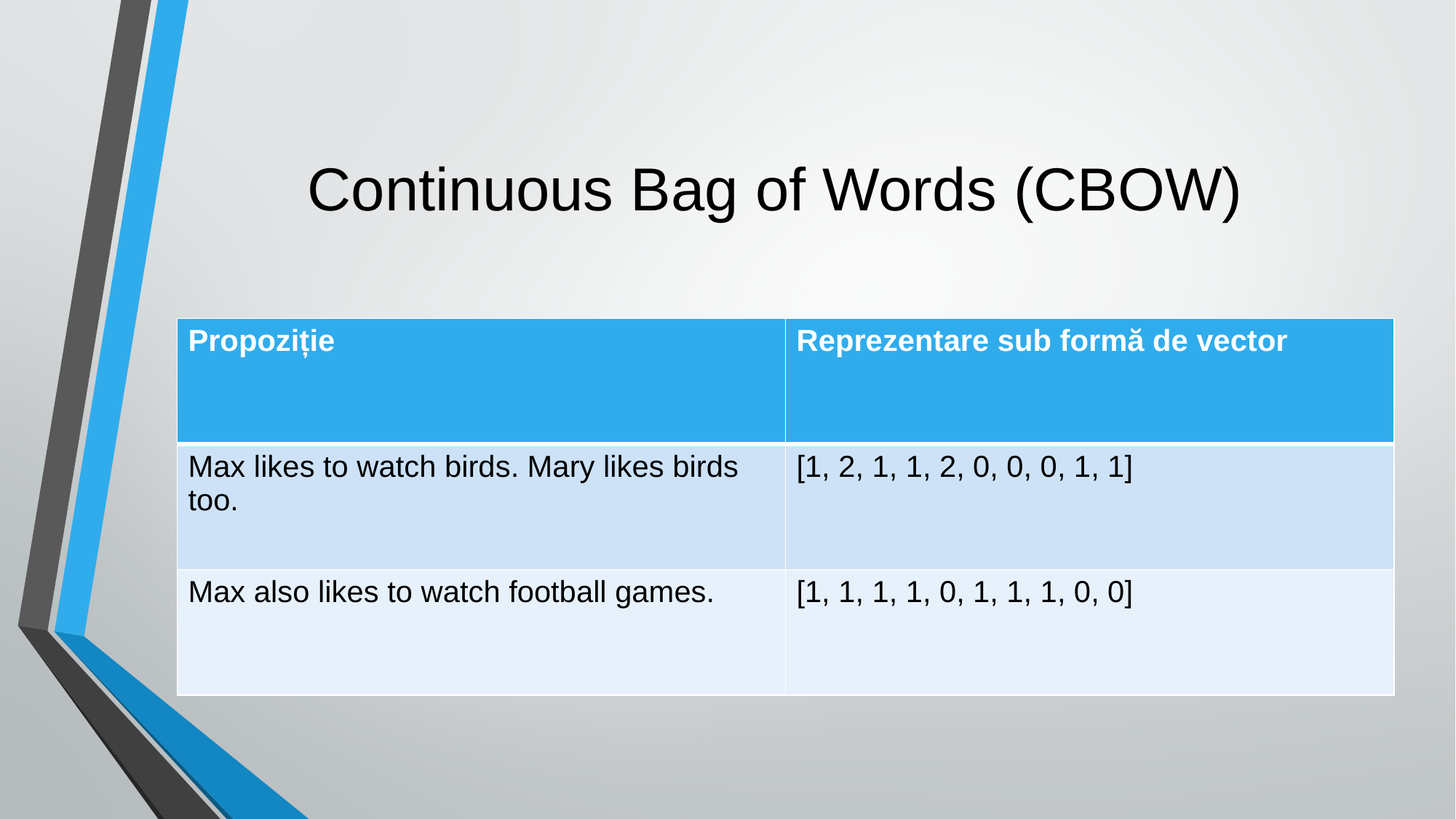

# Continuous Bag of Words (CBOW)
| Propoziție | Reprezentare sub formă de vector |
| --- | --- |
| Max likes to watch birds. Mary likes birds too. | [1, 2, 1, 1, 2, 0, 0, 0, 1, 1] |
| Max also likes to watch football games. | [1, 1, 1, 1, 0, 1, 1, 1, 0, 0] |